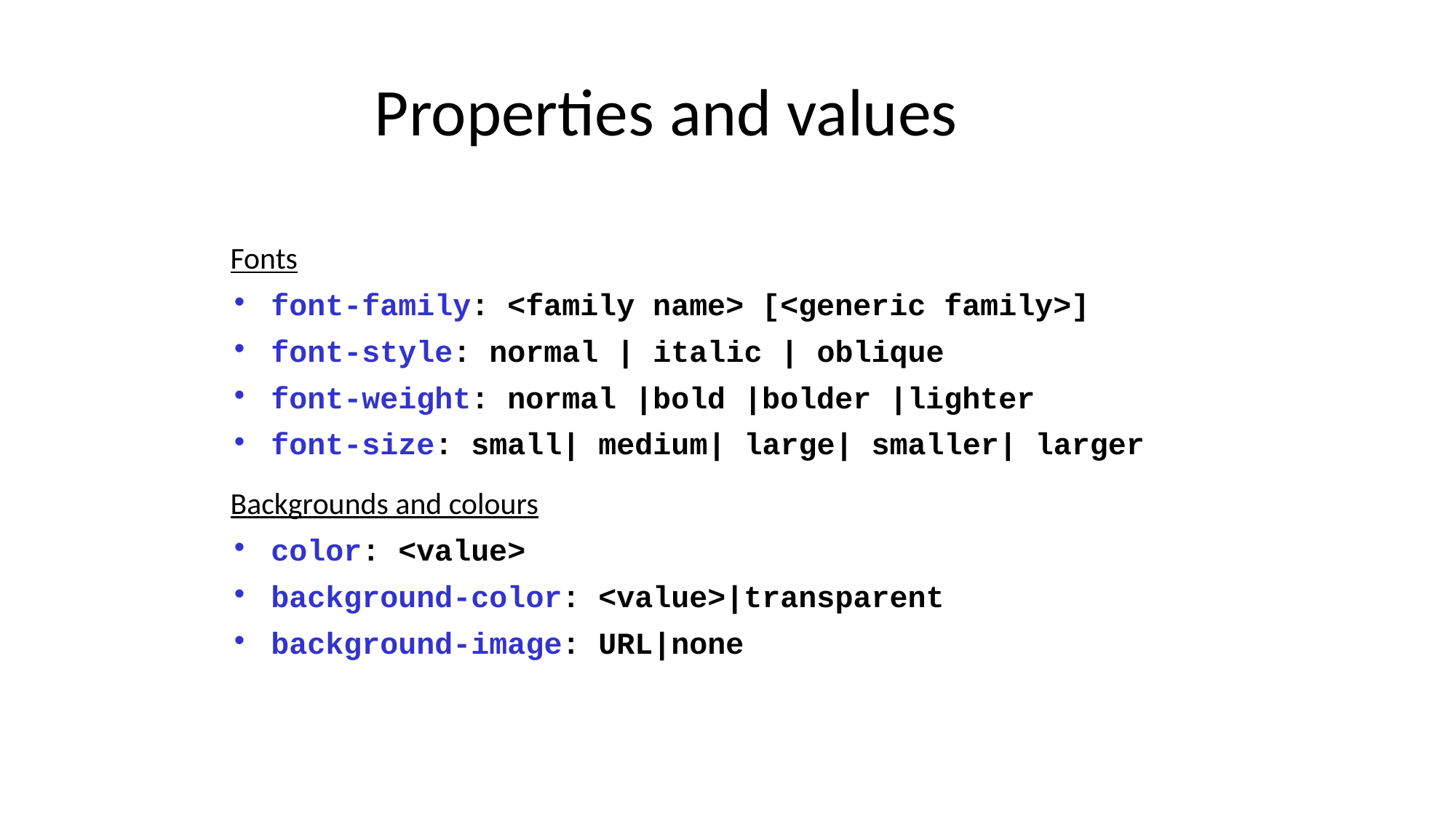

# Properties and values
Fonts
font-family: <family name> [<generic family>]
font-style: normal | italic | oblique
font-weight: normal |bold |bolder |lighter
font-size: small| medium| large| smaller| larger
Backgrounds and colours
color: <value>
background-color: <value>|transparent
background-image: URL|none